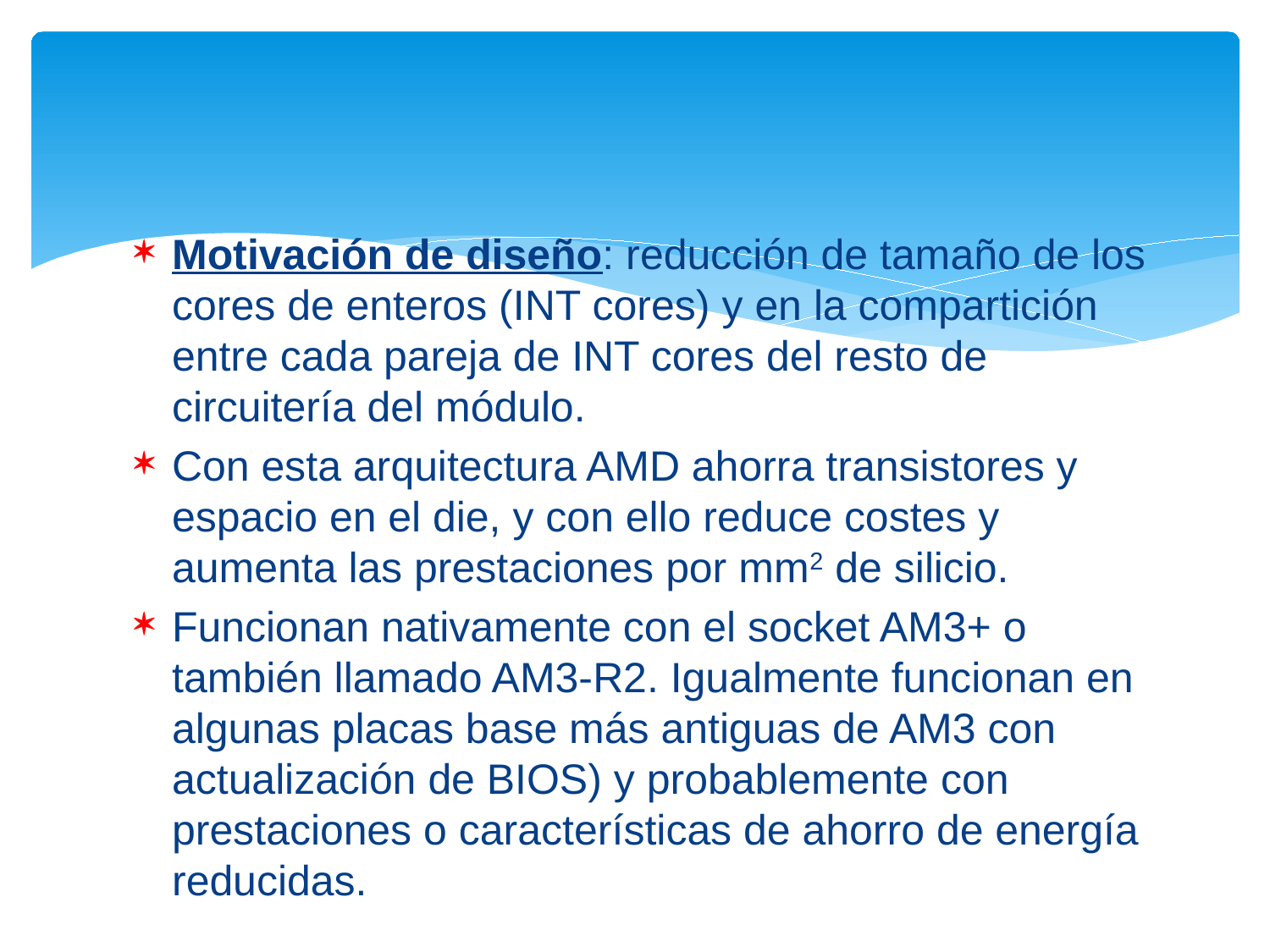

Motivación de diseño: reducción de tamaño de los cores de enteros (INT cores) y en la compartición entre cada pareja de INT cores del resto de circuitería del módulo.
Con esta arquitectura AMD ahorra transistores y espacio en el die, y con ello reduce costes y aumenta las prestaciones por mm2 de silicio.
Funcionan nativamente con el socket AM3+ o también llamado AM3-R2. Igualmente funcionan en algunas placas base más antiguas de AM3 con actualización de BIOS) y probablemente con prestaciones o características de ahorro de energía reducidas.